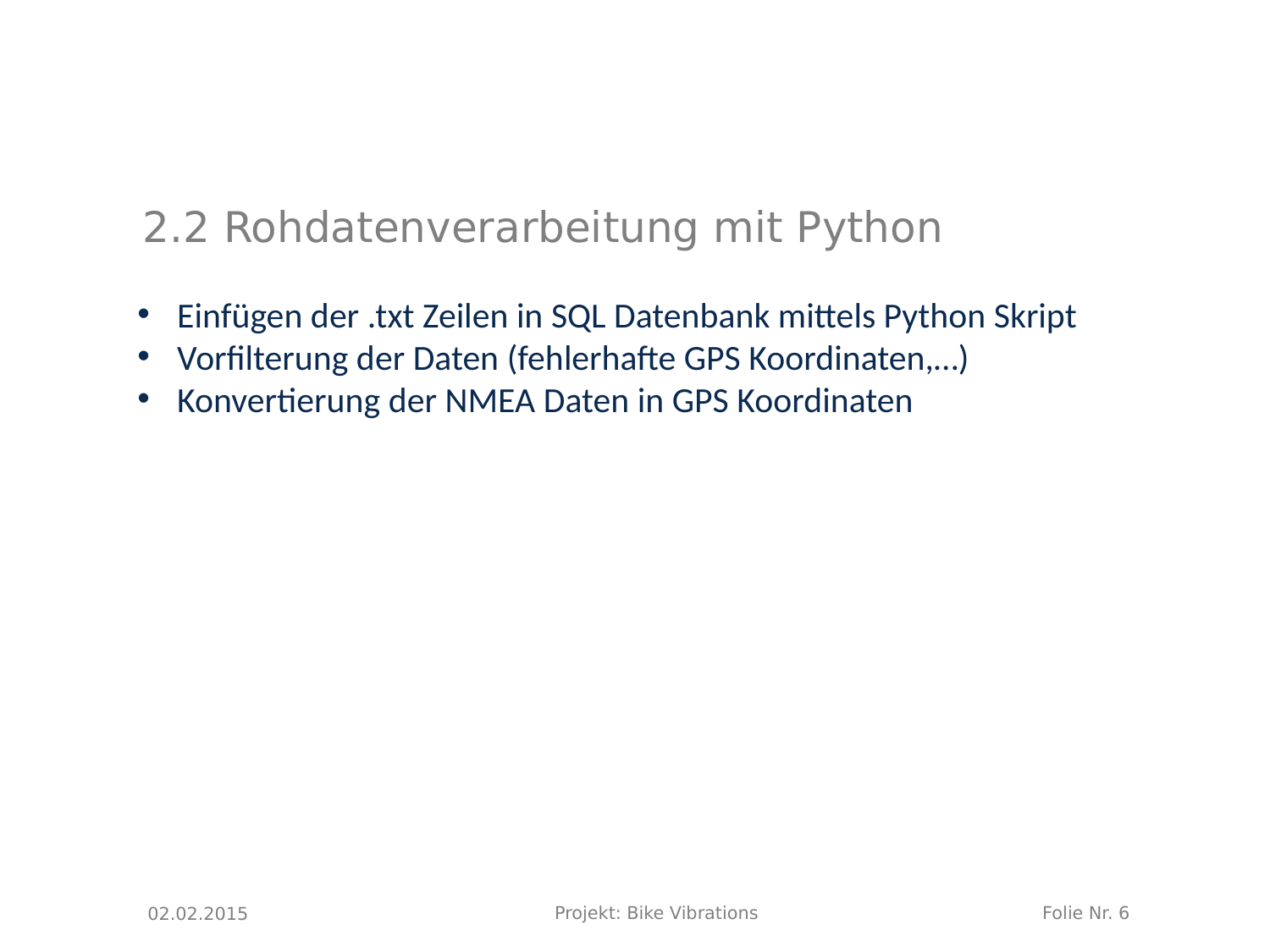

# 2.2 Rohdatenverarbeitung mit Python
Einfügen der .txt Zeilen in SQL Datenbank mittels Python Skript
Vorfilterung der Daten (fehlerhafte GPS Koordinaten,…)
Konvertierung der NMEA Daten in GPS Koordinaten

02.02.2015